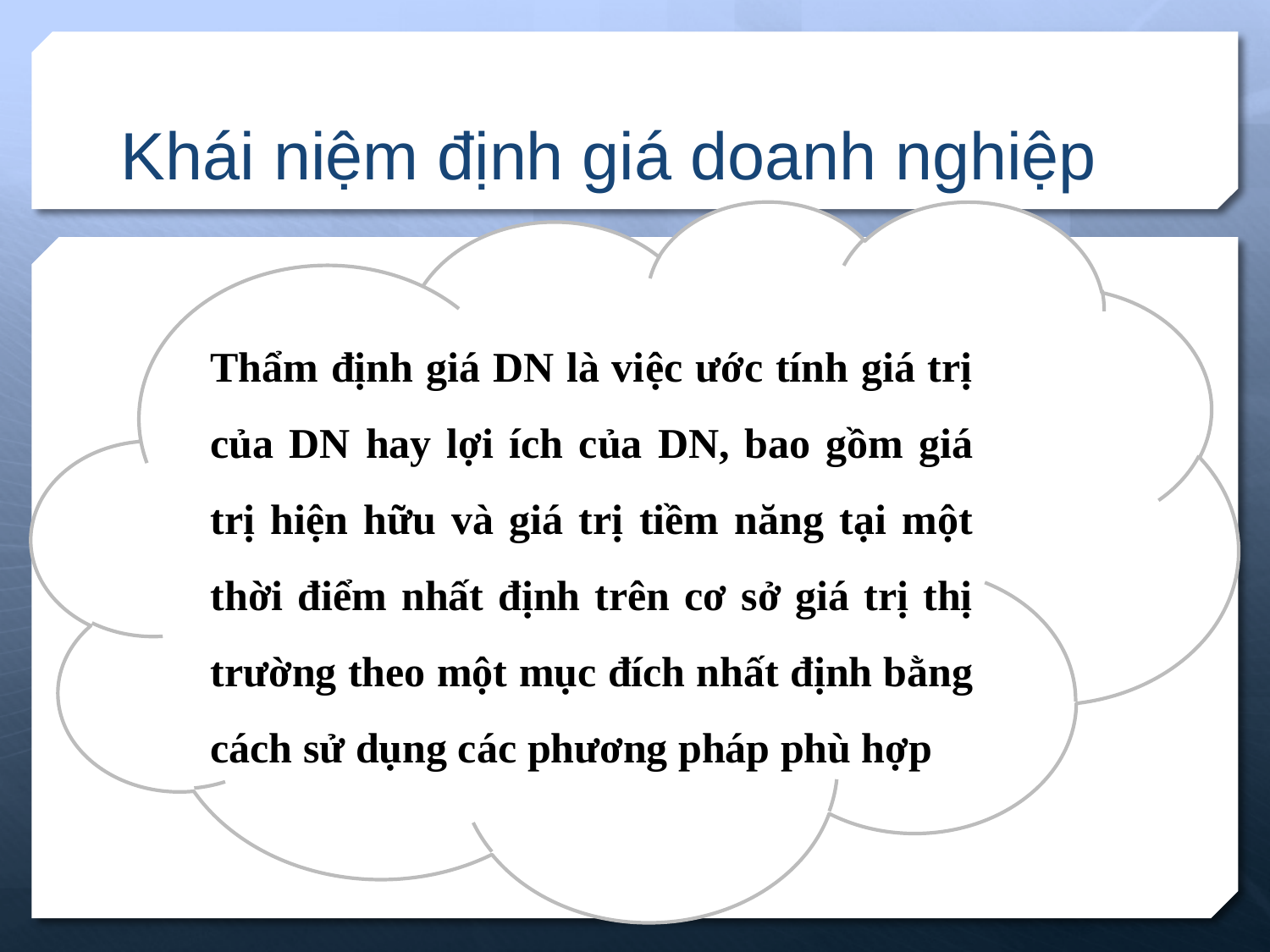

# Khái niệm định giá doanh nghiệp
Thẩm định giá DN là việc ước tính giá trị của DN hay lợi ích của DN, bao gồm giá trị hiện hữu và giá trị tiềm năng tại một thời điểm nhất định trên cơ sở giá trị thị trường theo một mục đích nhất định bằng cách sử dụng các phương pháp phù hợp